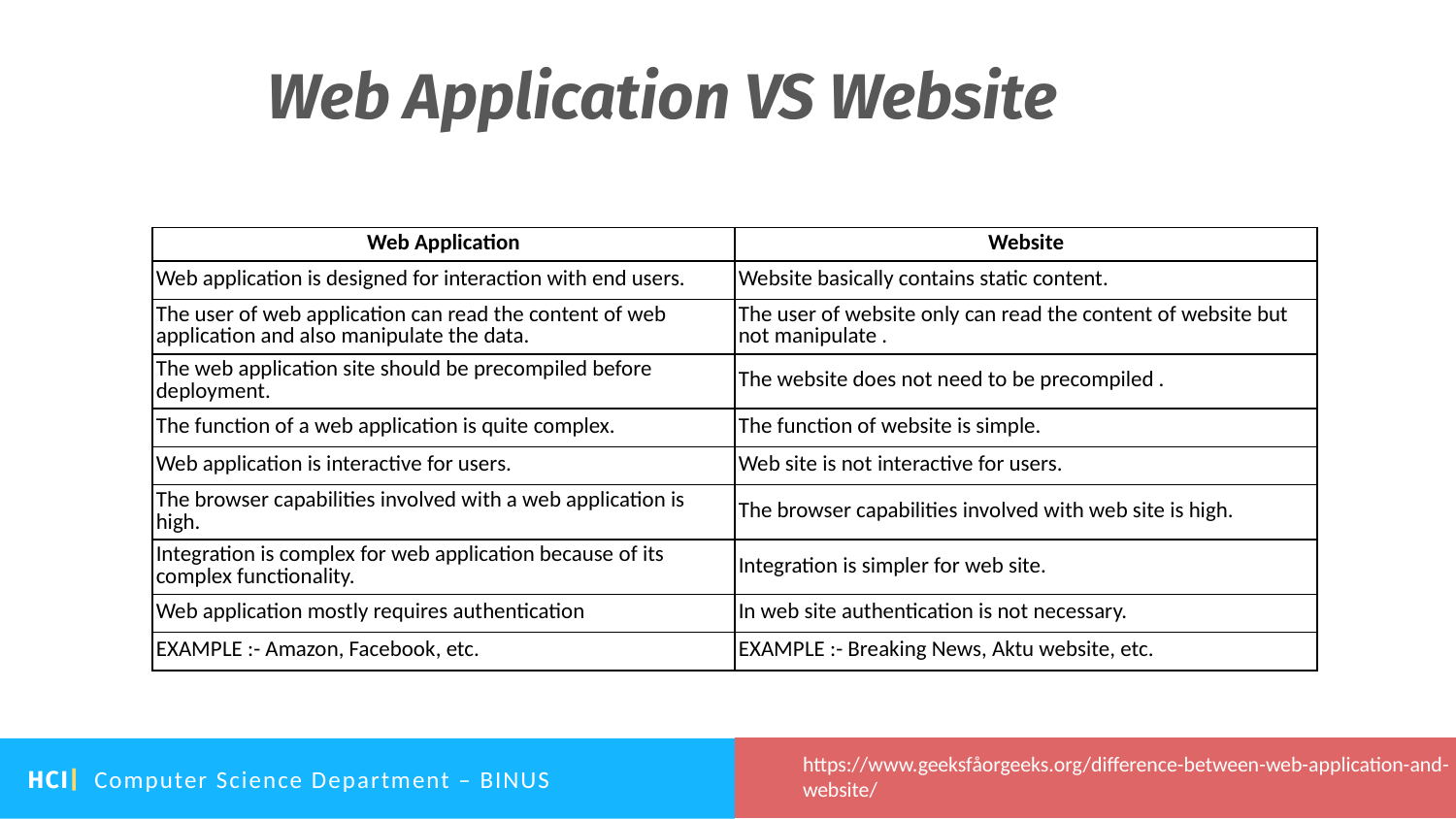

# Web Application VS Website
| Web Application | Website |
| --- | --- |
| Web application is designed for interaction with end users. | Website basically contains static content. |
| The user of web application can read the content of web application and also manipulate the data. | The user of website only can read the content of website but not manipulate . |
| The web application site should be precompiled before deployment. | The website does not need to be precompiled . |
| The function of a web application is quite complex. | The function of website is simple. |
| Web application is interactive for users. | Web site is not interactive for users. |
| The browser capabilities involved with a web application is high. | The browser capabilities involved with web site is high. |
| Integration is complex for web application because of its complex functionality. | Integration is simpler for web site. |
| Web application mostly requires authentication | In web site authentication is not necessary. |
| EXAMPLE :- Amazon, Facebook, etc. | EXAMPLE :- Breaking News, Aktu website, etc. |

https://www.geeksfåorgeeks.org/difference-between-web-application-and-website/
HCI| Computer Science Department – BINUS